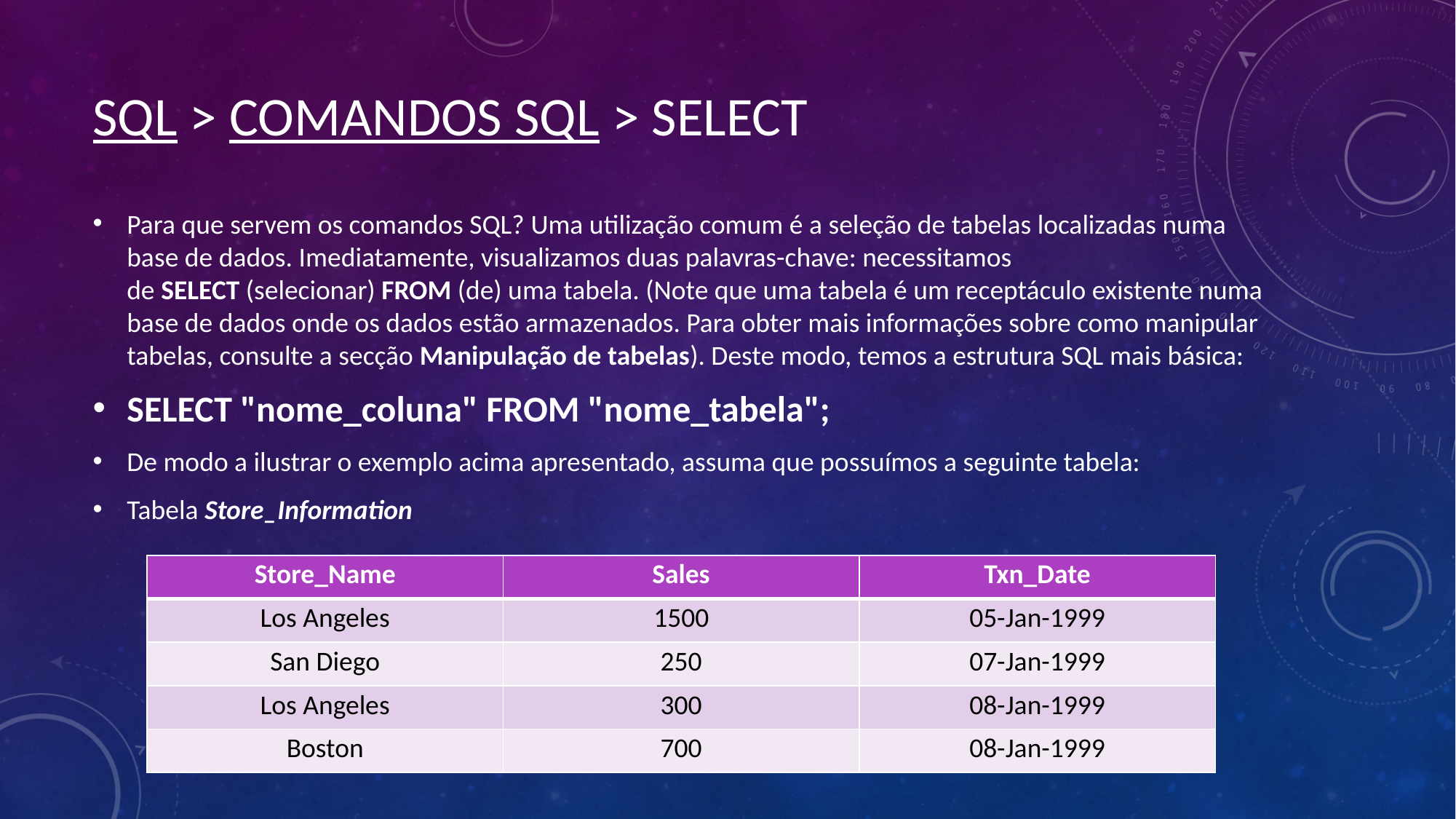

# SQL > Comandos SQL > Select
Para que servem os comandos SQL? Uma utilização comum é a seleção de tabelas localizadas numa base de dados. Imediatamente, visualizamos duas palavras-chave: necessitamos de SELECT (selecionar) FROM (de) uma tabela. (Note que uma tabela é um receptáculo existente numa base de dados onde os dados estão armazenados. Para obter mais informações sobre como manipular tabelas, consulte a secção Manipulação de tabelas). Deste modo, temos a estrutura SQL mais básica:
SELECT "nome_coluna" FROM "nome_tabela";
De modo a ilustrar o exemplo acima apresentado, assuma que possuímos a seguinte tabela:
Tabela Store_Information

| Store\_Name | Sales | Txn\_Date |
| --- | --- | --- |
| Los Angeles | 1500 | 05-Jan-1999 |
| San Diego | 250 | 07-Jan-1999 |
| Los Angeles | 300 | 08-Jan-1999 |
| Boston | 700 | 08-Jan-1999 |